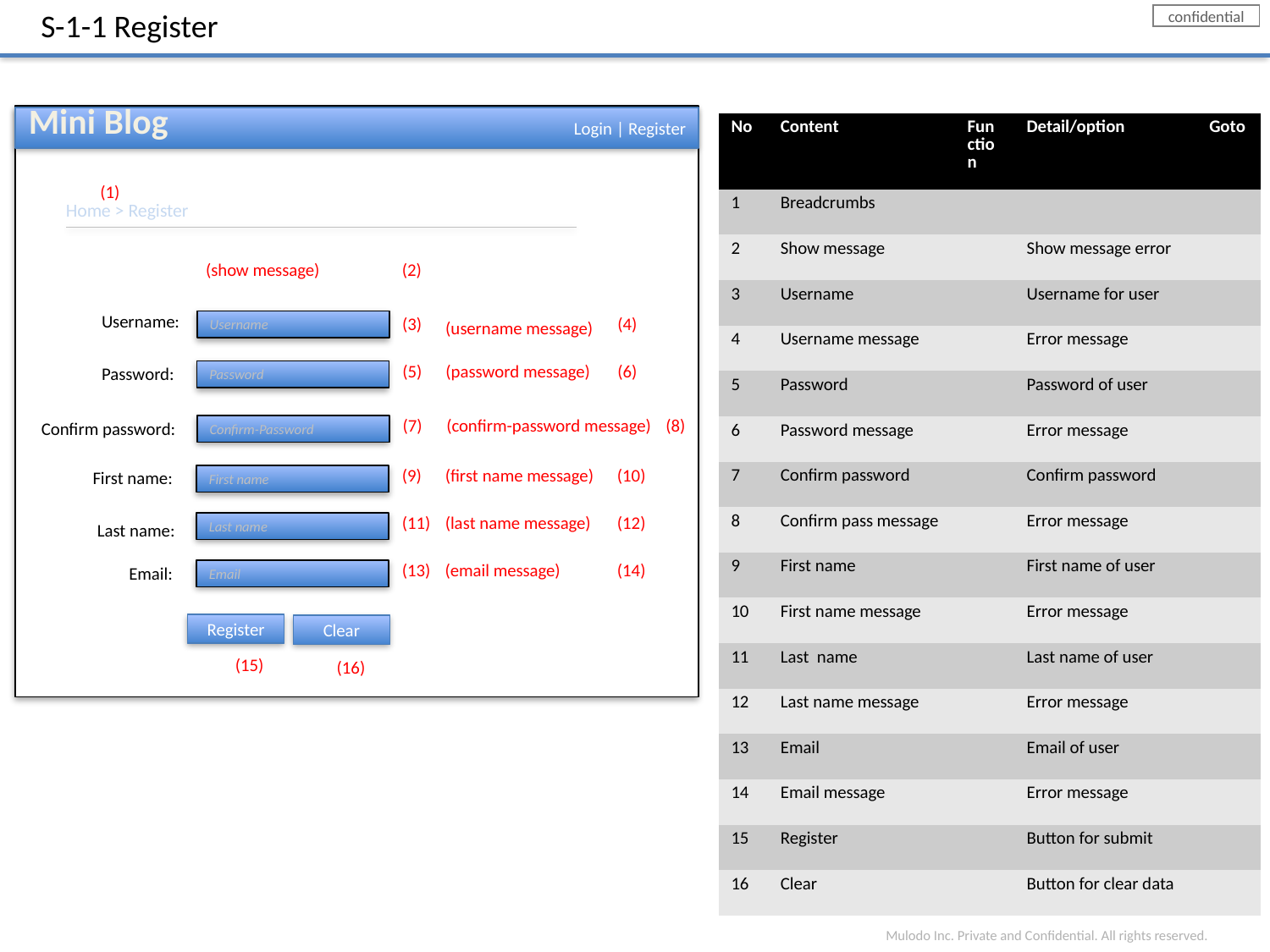

S-1-1 Register
Mini Blog

   Login | Register
| No | Content | Function | Detail/option | Goto |
| --- | --- | --- | --- | --- |
| 1 | Breadcrumbs |  |  |  |
| 2 | Show message |  | Show message error |  |
| 3 | Username |  | Username for user |  |
| 4 | Username message |  | Error message |  |
| 5 | Password |  | Password of user |  |
| 6 | Password message |  | Error message |  |
| 7 | Confirm password |  | Confirm password |  |
| 8 | Confirm pass message |  | Error message |  |
| 9 | First name |  | First name of user |  |
| 10 | First name message |  | Error message |  |
| 11 | Last name |  | Last name of user |  |
| 12 | Last name message |  | Error message |  |
| 13 | Email |  | Email of user |  |
| 14 | Email message |  | Error message |  |
| 15 | Register |  | Button for submit |  |
| 16 | Clear |  | Button for clear data |  |
(1)
Home > Register
(show message)
(2)
Username:
(3)
(4)
Username
(username message)
(5)
(password message)
(6)
Password:
Password
(7)
(confirm-password message)
(8)
Confirm password:
Confirm-Password
(9)
(first name message)
(10)
First name:
First name
(11)
(last name message)
(12)
Last name:
Last name
(13)
(email message)
(14)
Email:
Email
Register
Clear
(15)
(16)